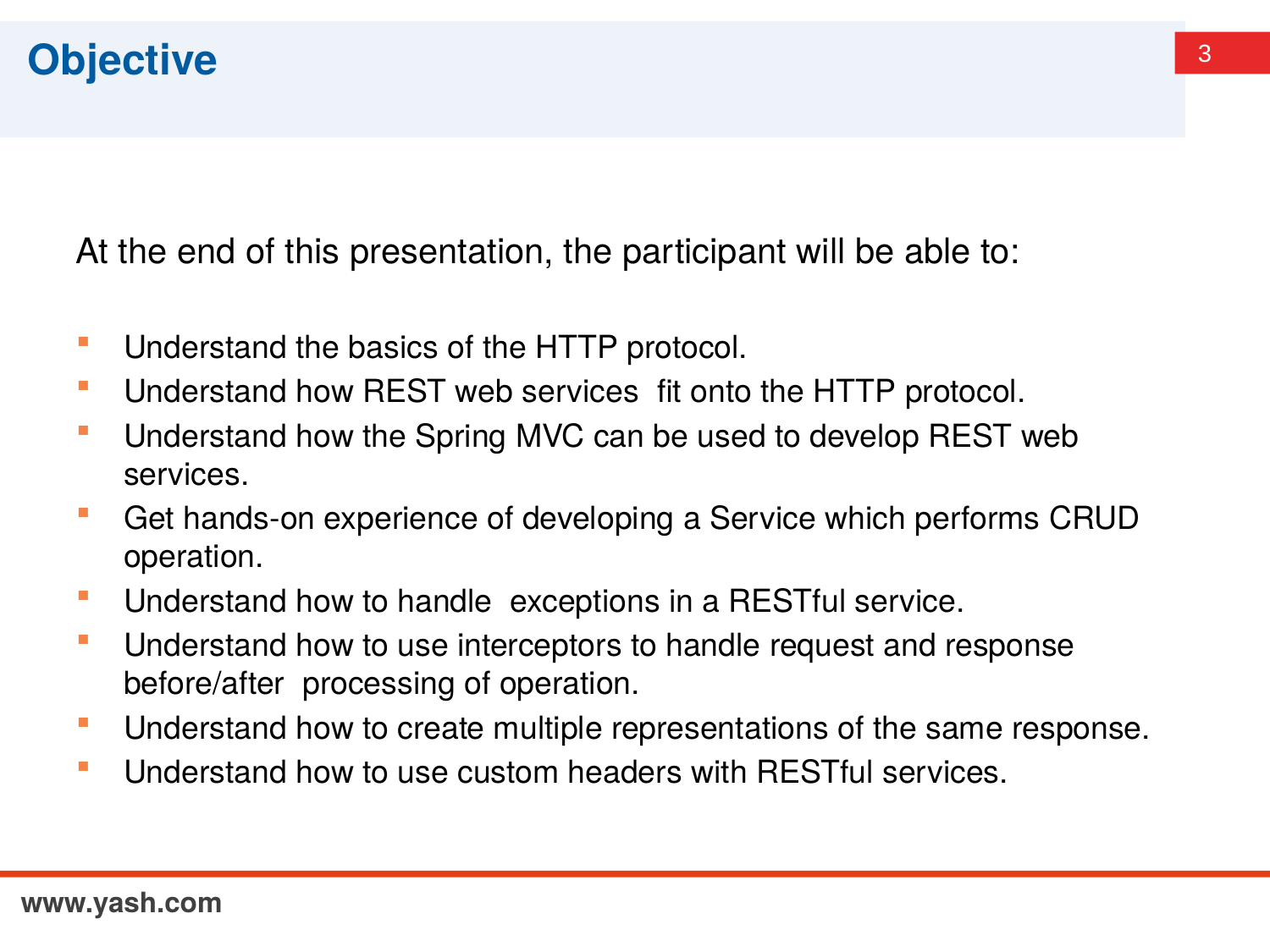

# Objective
At the end of this presentation, the participant will be able to:

Understand the basics of the HTTP protocol.
Understand how REST web services  fit onto the HTTP protocol.
Understand how the Spring MVC can be used to develop REST web services.
Get hands-on experience of developing a Service which performs CRUD operation.
Understand how to handle  exceptions in a RESTful service.
Understand how to use interceptors to handle request and response before/after  processing of operation.
Understand how to create multiple representations of the same response.
Understand how to use custom headers with RESTful services.